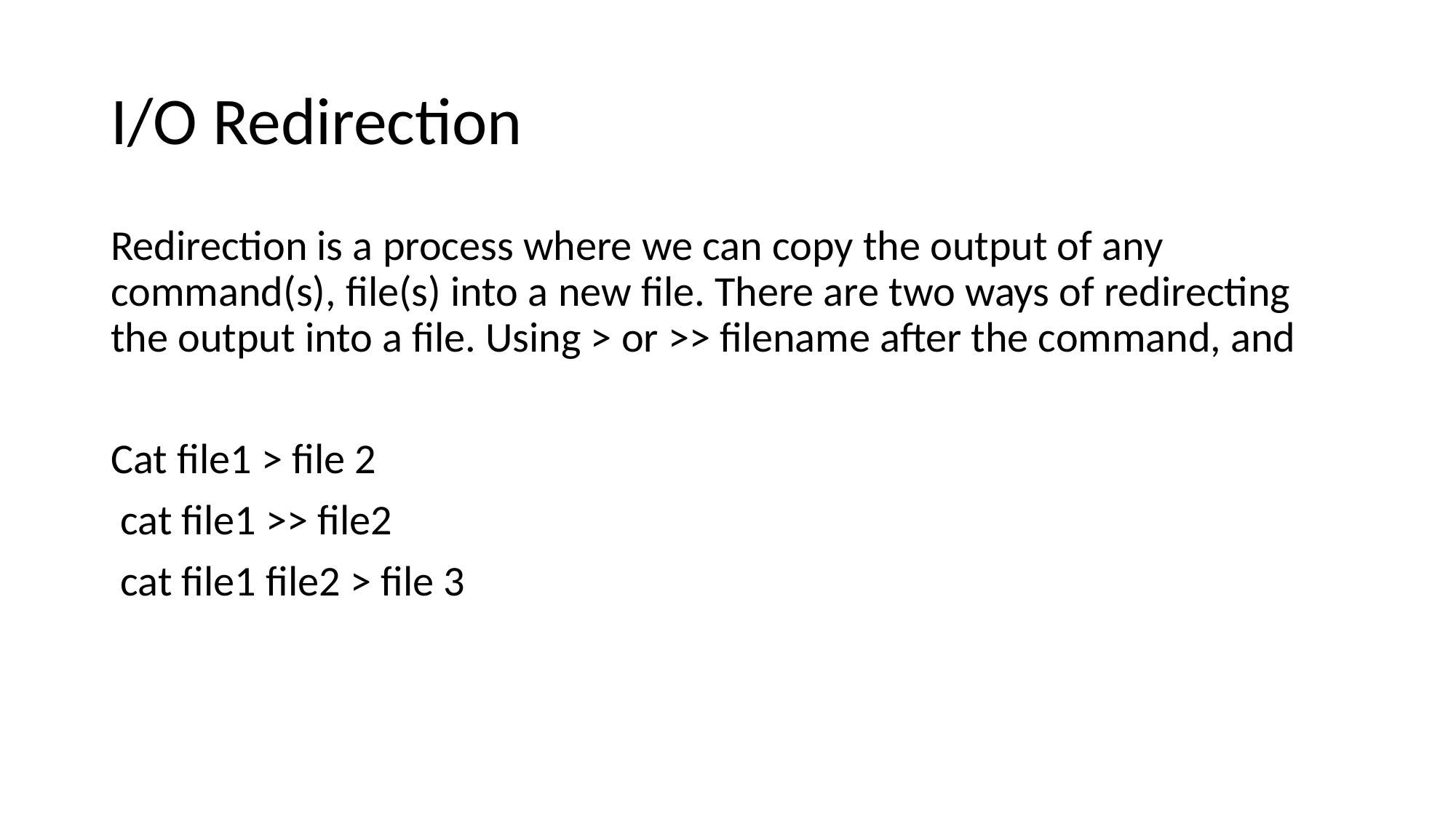

# I/O Redirection
Redirection is a process where we can copy the output of any command(s), file(s) into a new file. There are two ways of redirecting the output into a file. Using > or >> filename after the command, and

Cat file1 > file 2
 cat file1 >> file2
 cat file1 file2 > file 3